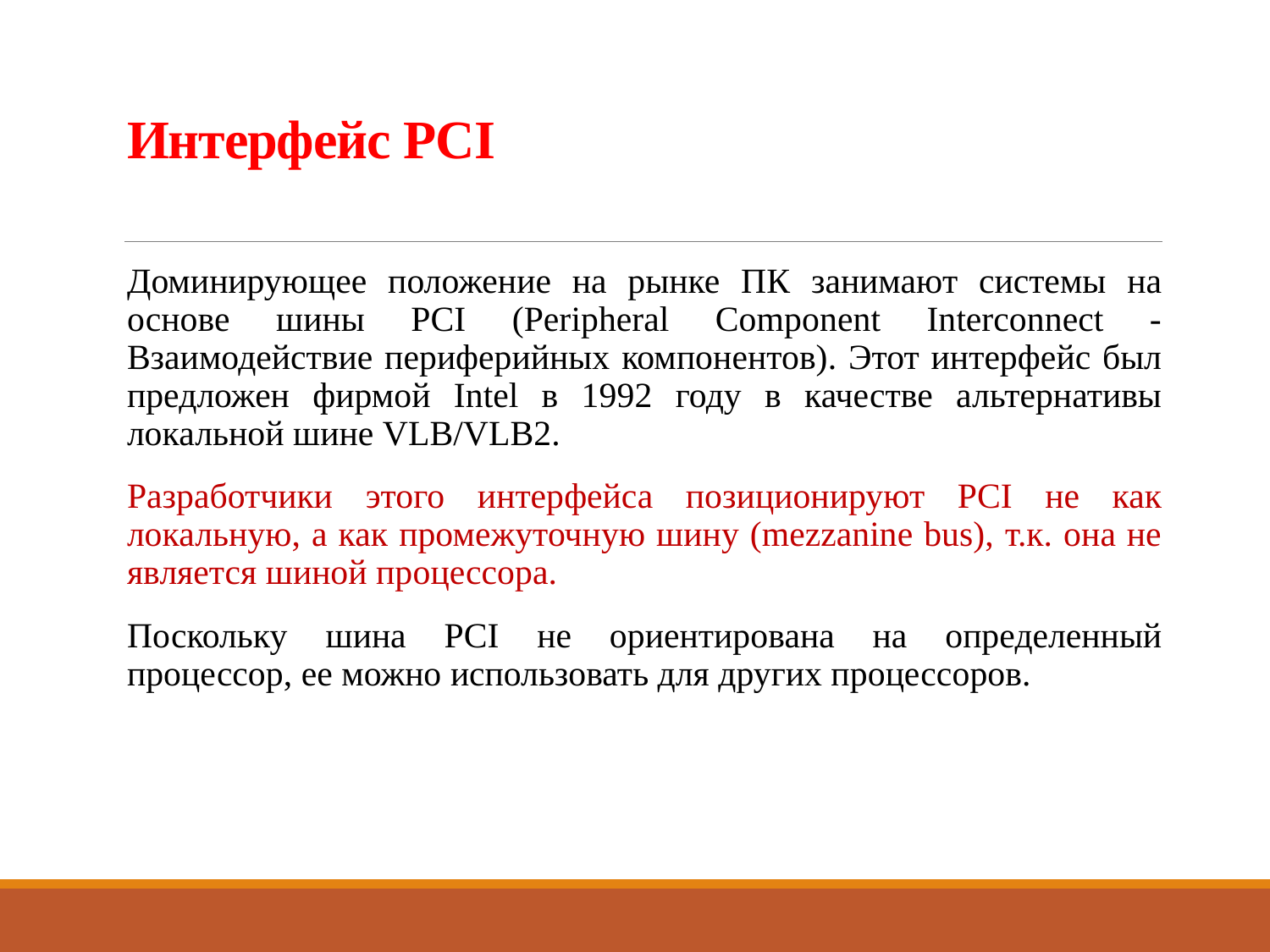

# Интерфейс PCI
Доминирующее положение на рынке ПК занимают системы на основе шины PCI (Peripheral Component Interconnect - Взаимодействие периферийных компонентов). Этот интерфейс был предложен фирмой Intel в 1992 году в качестве альтернативы локальной шине VLB/VLB2.
Разработчики этого интерфейса позиционируют PCI не как локальную, а как промежуточную шину (mezzanine bus), т.к. она не является шиной процессора.
Поскольку шина PCI не ориентирована на определенный процессор, ее можно использовать для других процессоров.